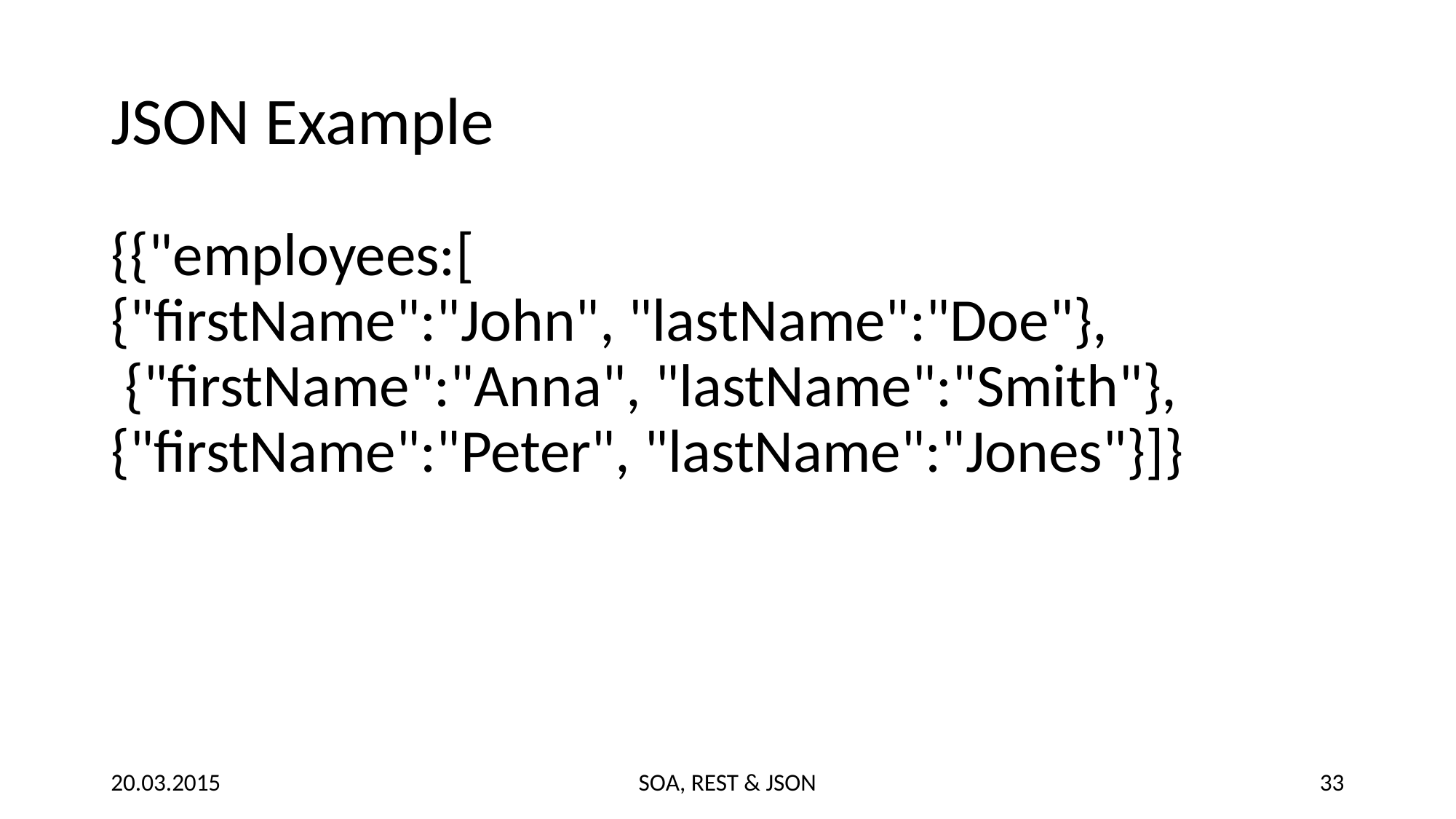

# JSON Example
{{"employees:[ 						 {"firstName":"John", "lastName":"Doe"}, 		    {"firstName":"Anna", "lastName":"Smith"}, 		   {"firstName":"Peter", "lastName":"Jones"}]}
20.03.2015
SOA, REST & JSON
33